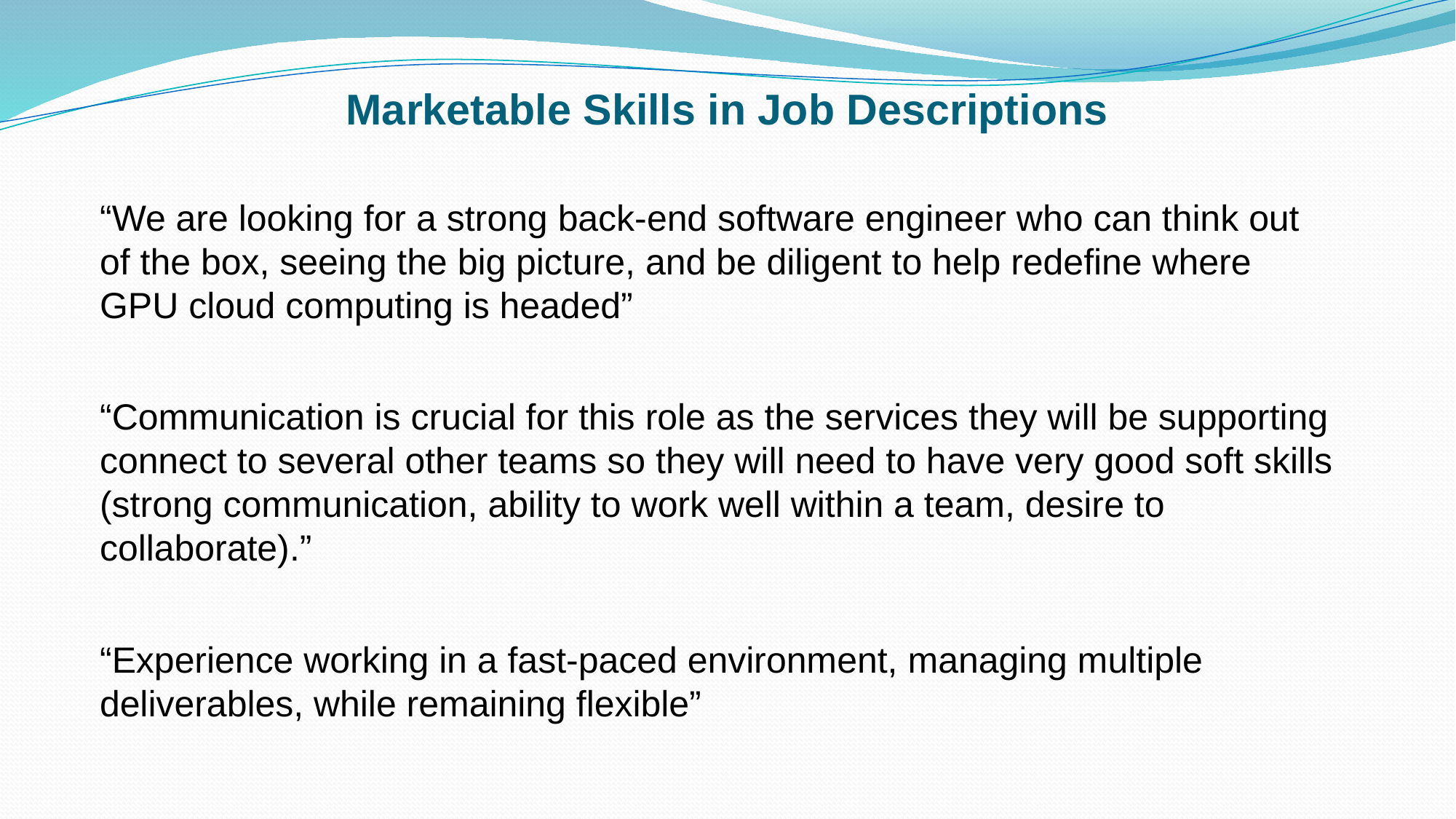

# Marketable Skills in Job Descriptions

“We are looking for a strong back-end software engineer who can think out of the box, seeing the big picture, and be diligent to help redefine where GPU cloud computing is headed”

“Communication is crucial for this role as the services they will be supporting connect to several other teams so they will need to have very good soft skills (strong communication, ability to work well within a team, desire to collaborate).”

“Experience working in a fast-paced environment, managing multiple deliverables, while remaining flexible”